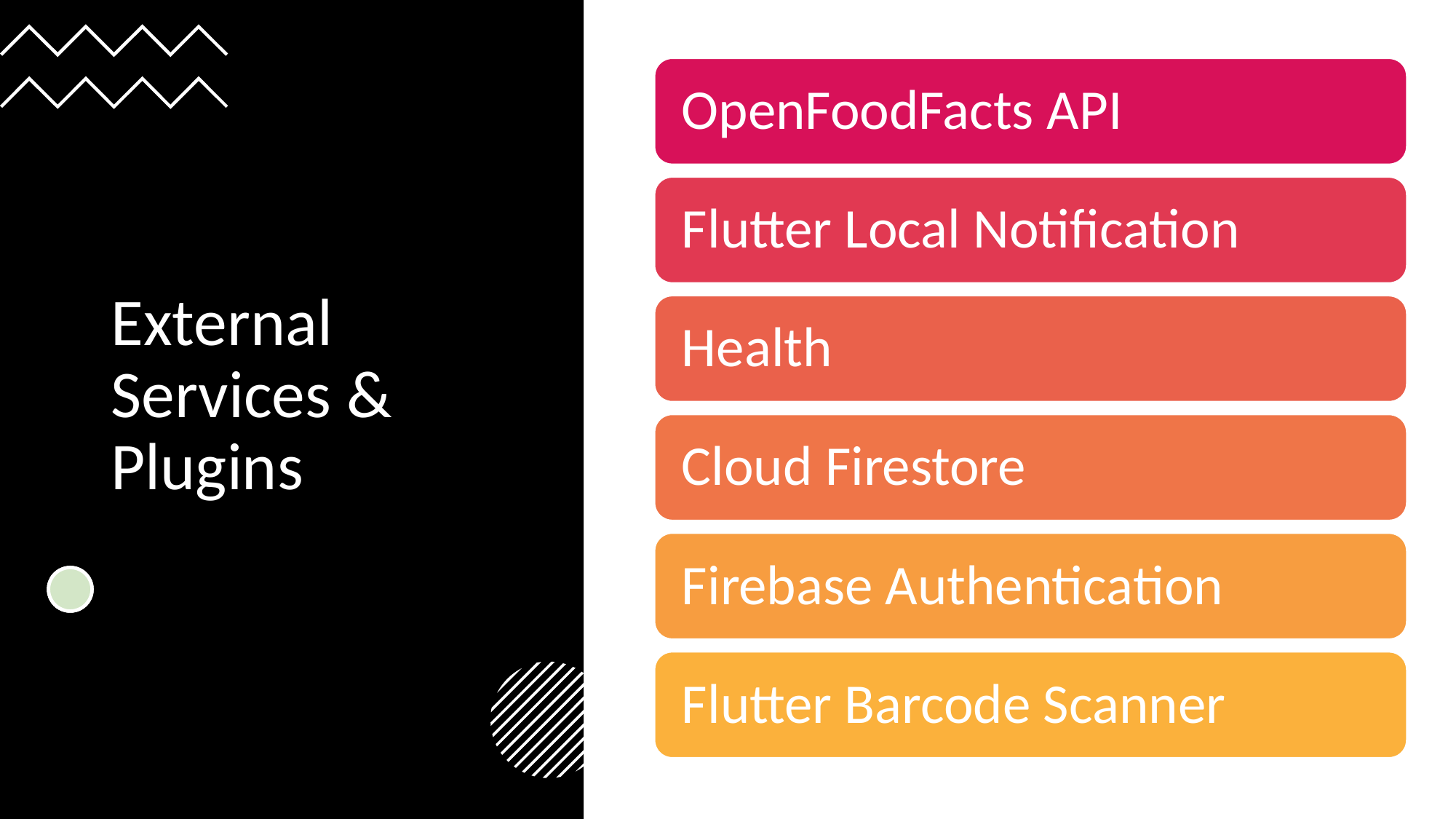

OpenFoodFacts API
Flutter Local Notification
Health
Cloud Firestore
Firebase Authentication
Flutter Barcode Scanner
# External Services & Plugins